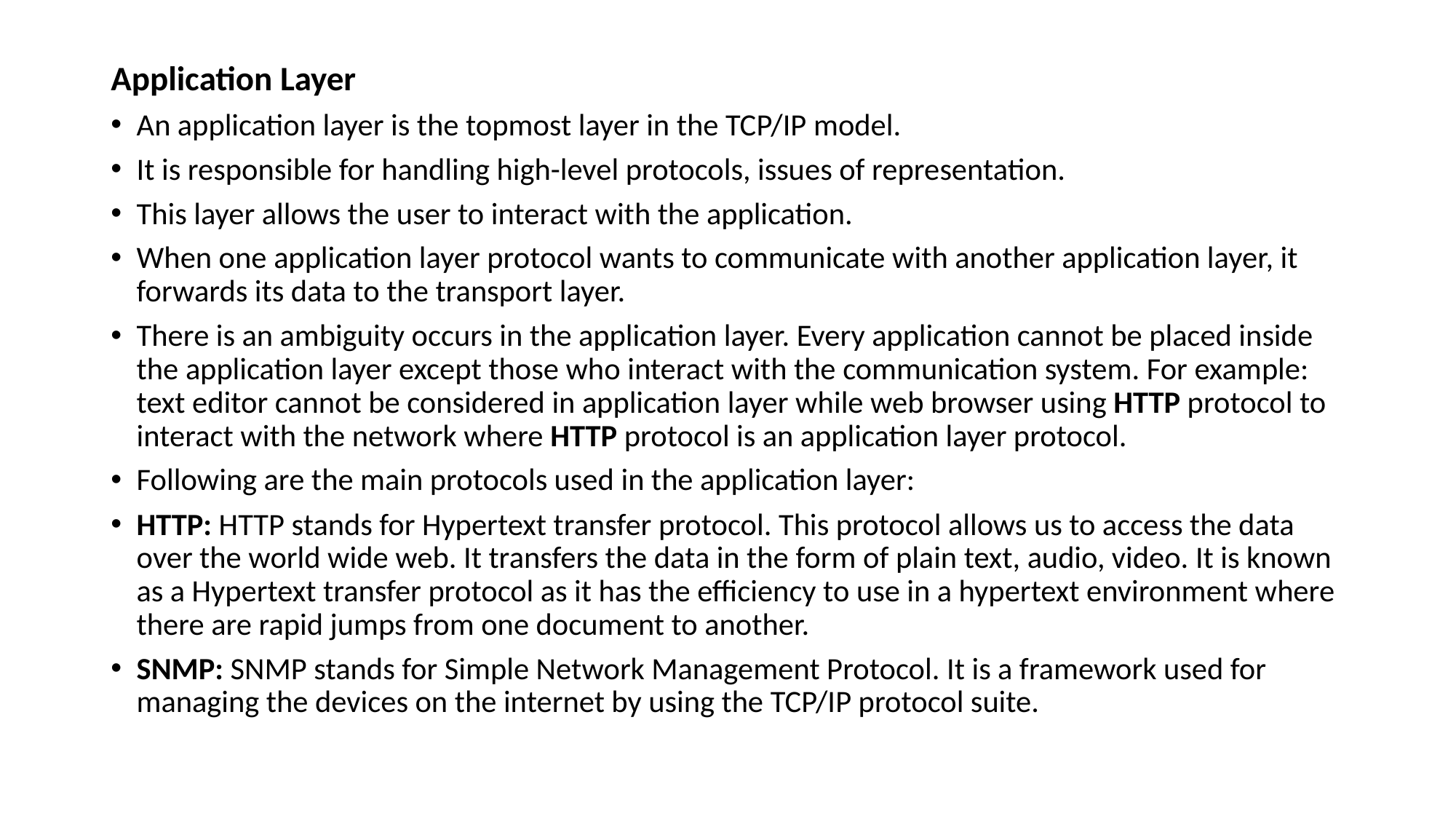

Application Layer
An application layer is the topmost layer in the TCP/IP model.
It is responsible for handling high-level protocols, issues of representation.
This layer allows the user to interact with the application.
When one application layer protocol wants to communicate with another application layer, it forwards its data to the transport layer.
There is an ambiguity occurs in the application layer. Every application cannot be placed inside the application layer except those who interact with the communication system. For example: text editor cannot be considered in application layer while web browser using HTTP protocol to interact with the network where HTTP protocol is an application layer protocol.
Following are the main protocols used in the application layer:
HTTP: HTTP stands for Hypertext transfer protocol. This protocol allows us to access the data over the world wide web. It transfers the data in the form of plain text, audio, video. It is known as a Hypertext transfer protocol as it has the efficiency to use in a hypertext environment where there are rapid jumps from one document to another.
SNMP: SNMP stands for Simple Network Management Protocol. It is a framework used for managing the devices on the internet by using the TCP/IP protocol suite.